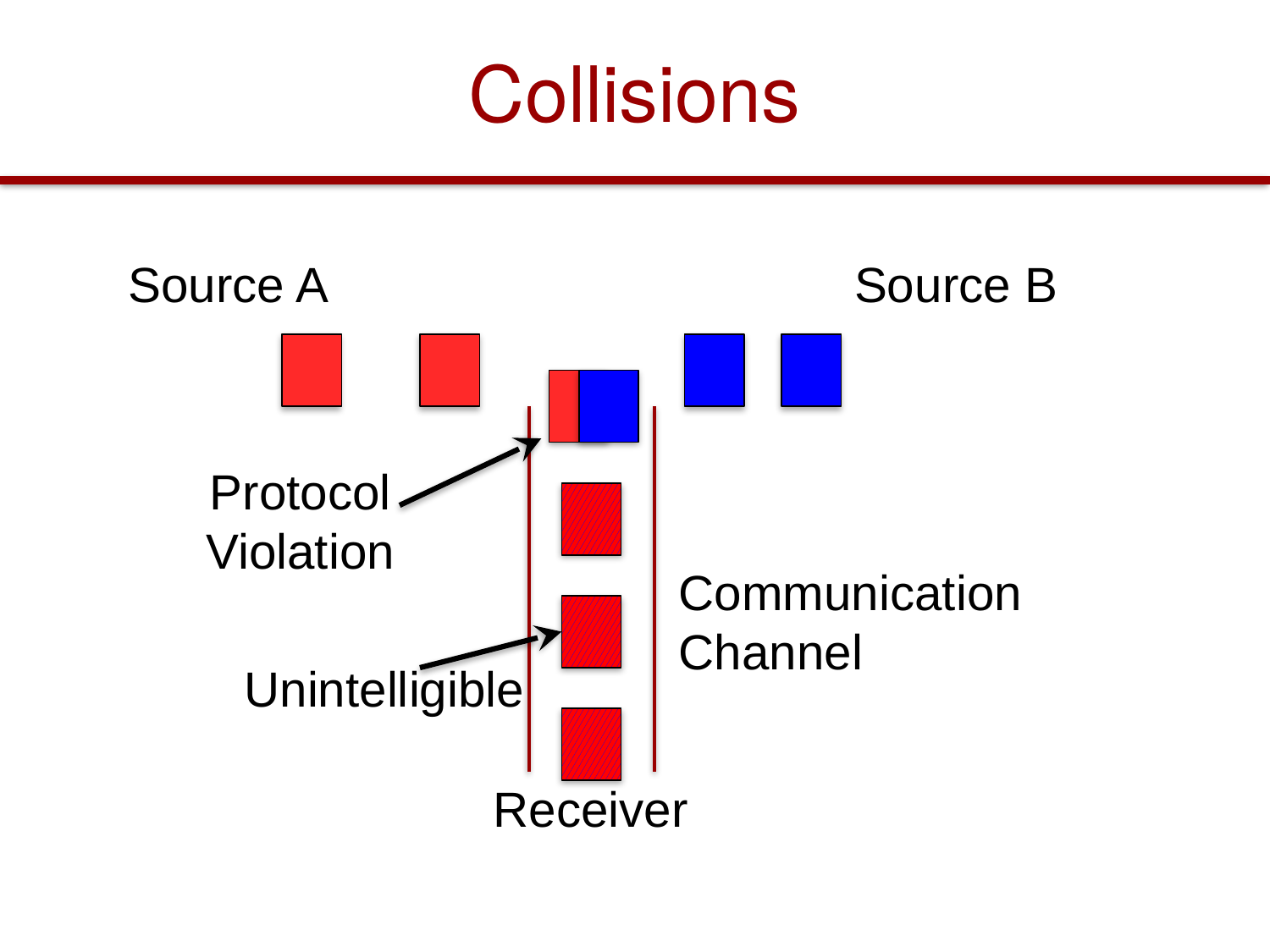

# Collisions
Source A
Source B

Protocol
Violation

Communication
Channel

Unintelligible

Receiver